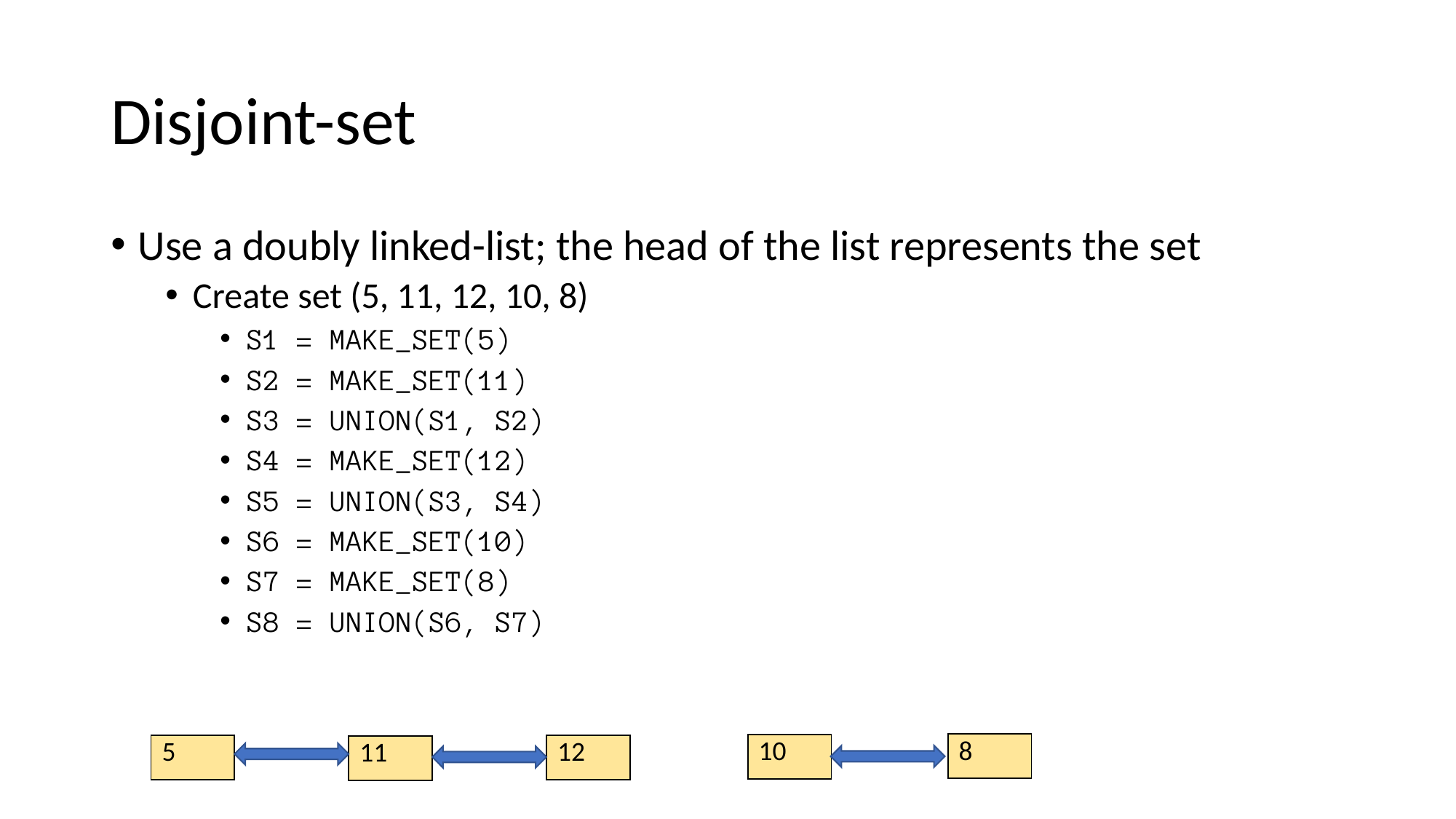

# Disjoint-set
Use a doubly linked-list; the head of the list represents the set
Create set (5, 11, 12, 10, 8)
S1 = MAKE_SET(5)
S2 = MAKE_SET(11)
S3 = UNION(S1, S2)
S4 = MAKE_SET(12)
S5 = UNION(S3, S4)
S6 = MAKE_SET(10)
S7 = MAKE_SET(8)
S8 = UNION(S6, S7)

| 8 |
| --- |
| 10 |
| --- |
| 12 |
| --- |
| 5 |
| --- |
| 11 |
| --- |